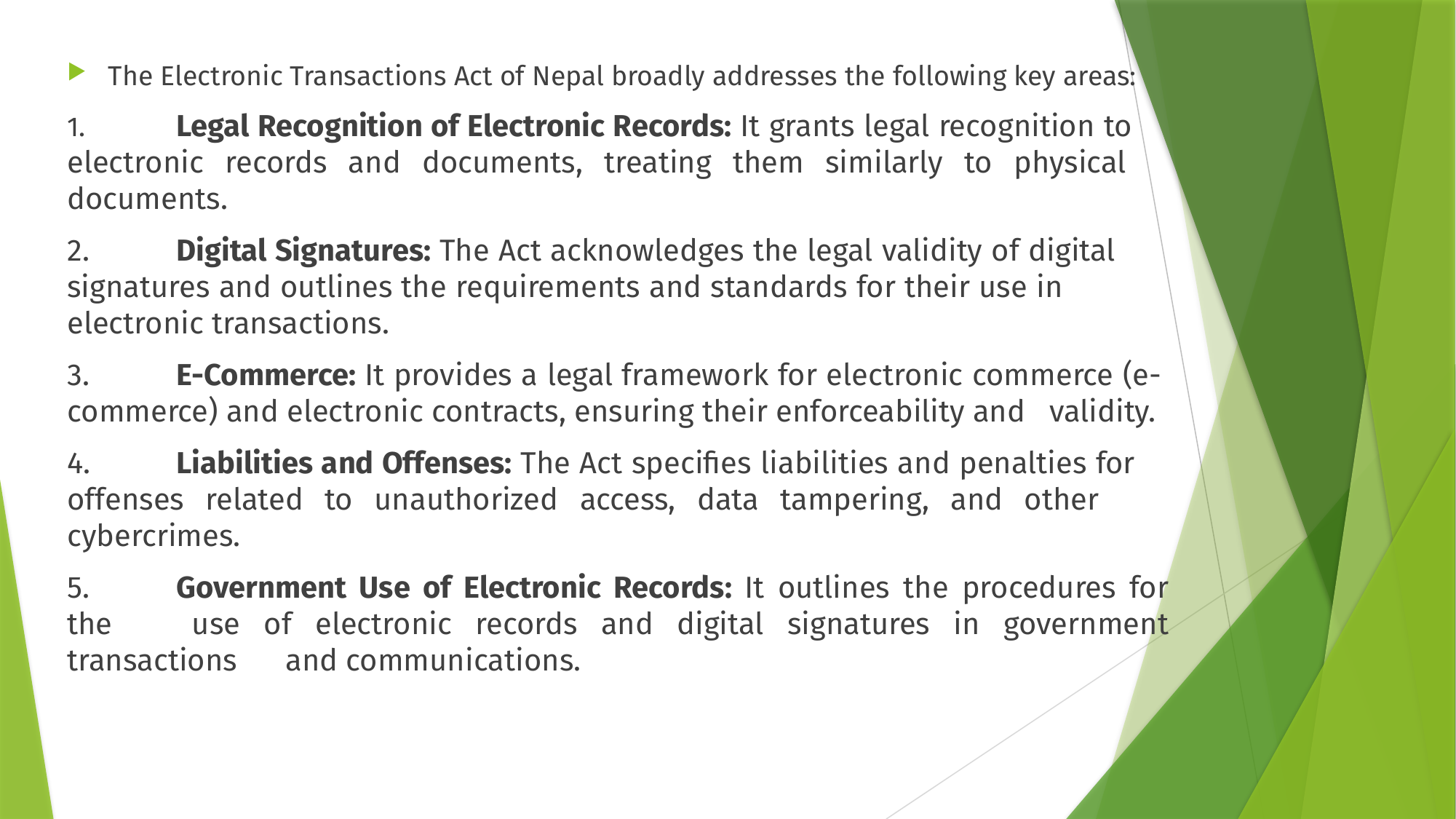

The Electronic Transactions Act of Nepal broadly addresses the following key areas:
1.	Legal Recognition of Electronic Records: It grants legal recognition to 	electronic records and documents, treating them similarly to physical 	documents.
2.	Digital Signatures: The Act acknowledges the legal validity of digital 	signatures and outlines the requirements and standards for their use in 	electronic transactions.
3.	E-Commerce: It provides a legal framework for electronic commerce (e-	commerce) and electronic contracts, ensuring their enforceability and 	validity.
4.	Liabilities and Offenses: The Act specifies liabilities and penalties for 	offenses related to unauthorized access, data tampering, and other 	cybercrimes.
5.	Government Use of Electronic Records: It outlines the procedures for the 	use of electronic records and digital signatures in government transactions 	and communications.